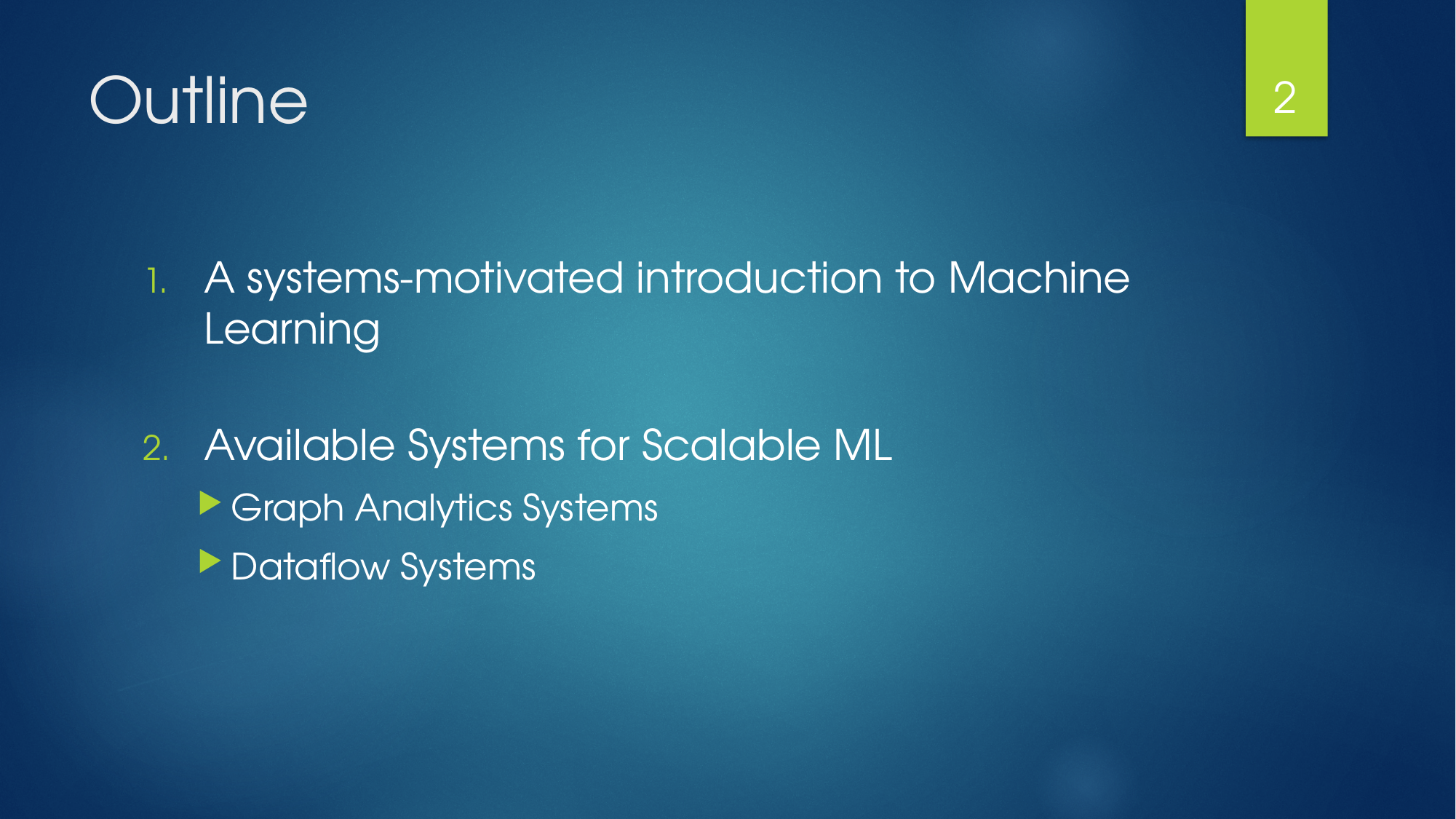

2
# Outline
A systems-motivated introduction to Machine Learning
Available Systems for Scalable ML
Graph Analytics Systems
Dataflow Systems